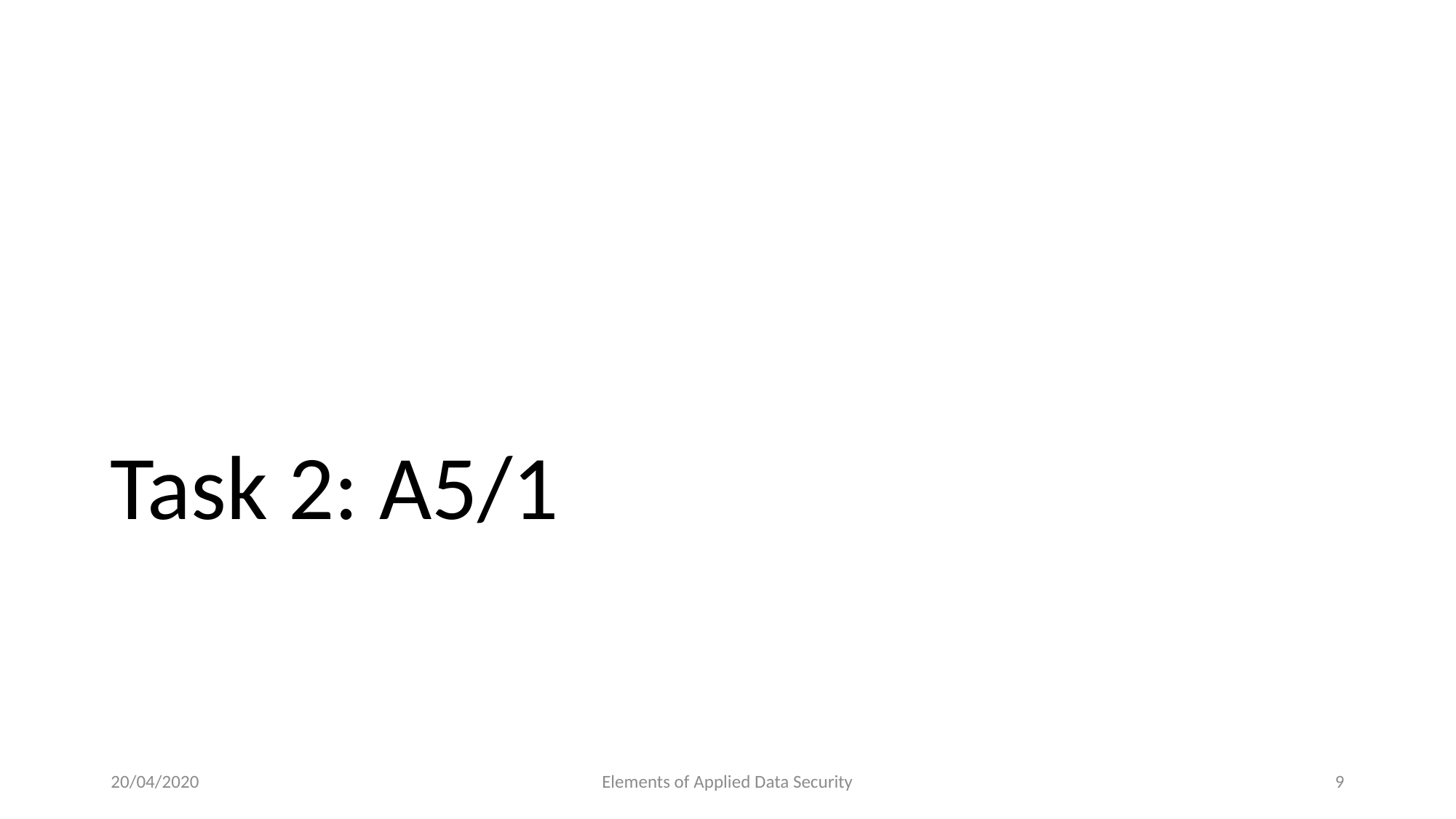

# Task 2: A5/1

20/04/2020
Elements of Applied Data Security
9